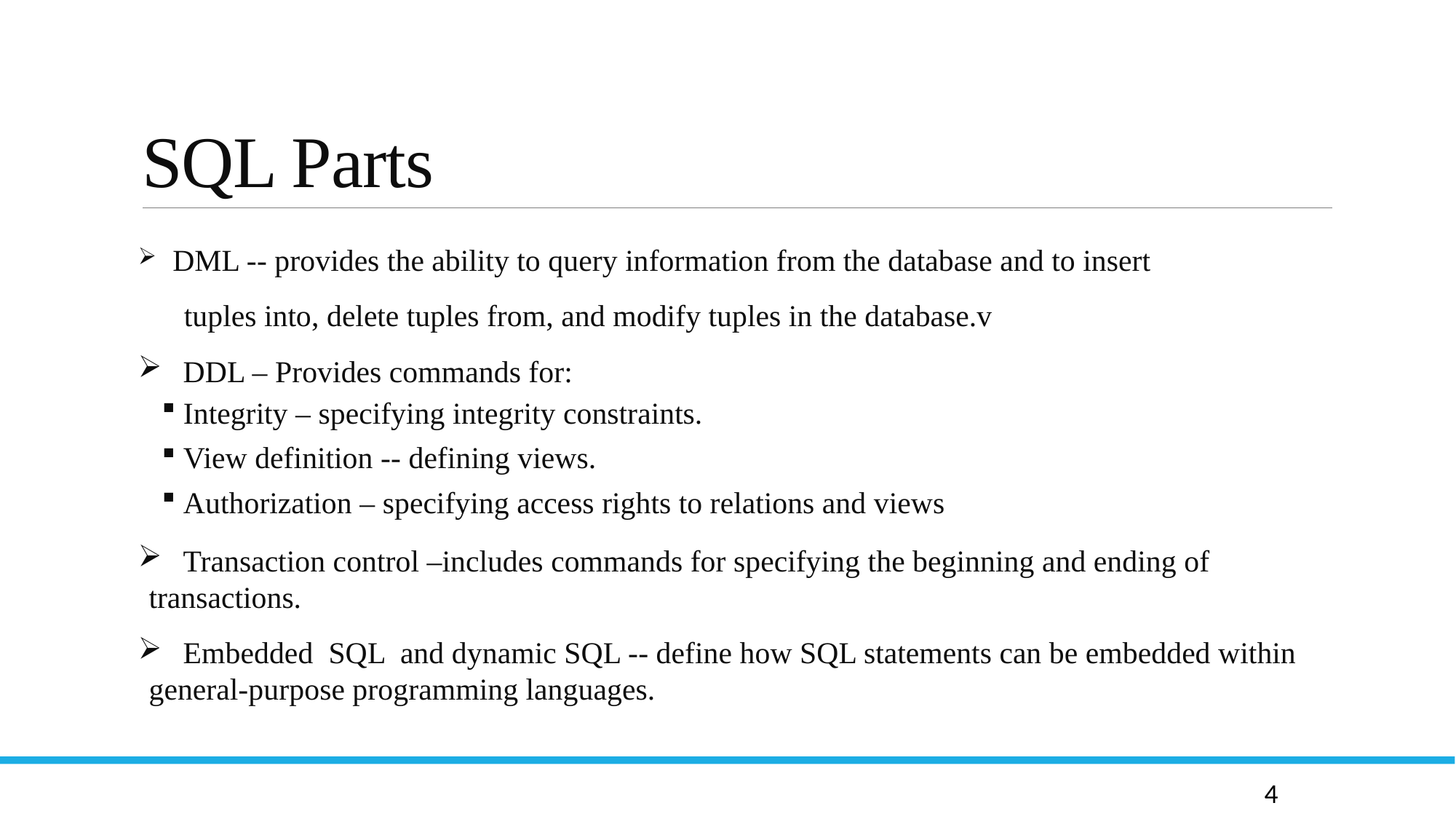

# SQL Parts
   DML -- provides the ability to query information from the database and to insert
      tuples into, delete tuples from, and modify tuples in the database.v
   DDL – Provides commands for:
Integrity – specifying integrity constraints.
View definition -- defining views.
Authorization – specifying access rights to relations and views
   Transaction control –includes commands for specifying the beginning and ending of transactions.
   Embedded  SQL  and dynamic SQL -- define how SQL statements can be embedded within general-purpose programming languages.